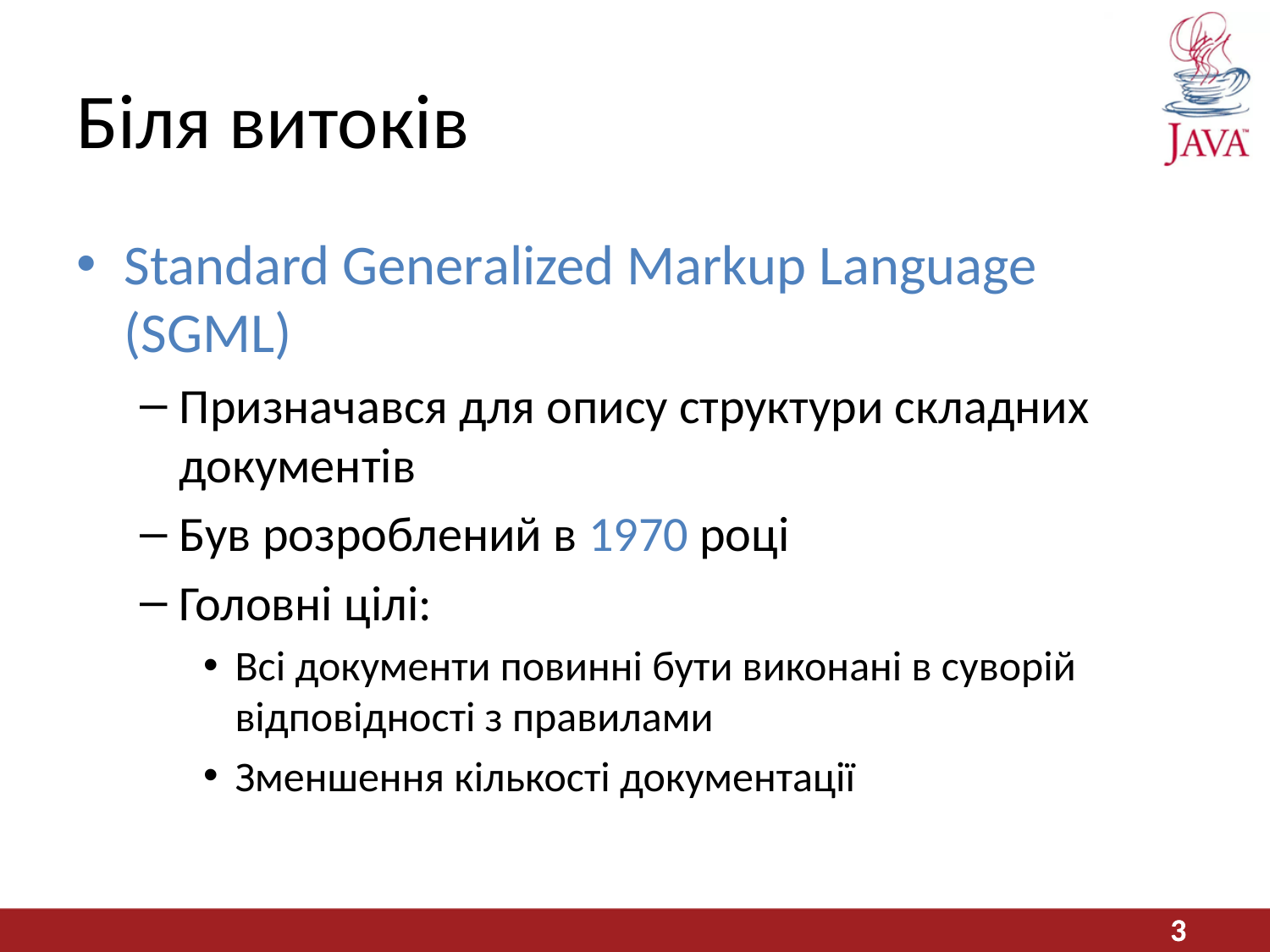

# Біля витоків
Standard Generalized Markup Language (SGML)
Призначався для опису структури складних документів
Був розроблений в 1970 році
Головні цілі:
Всі документи повинні бути виконані в суворій відповідності з правилами
Зменшення кількості документації